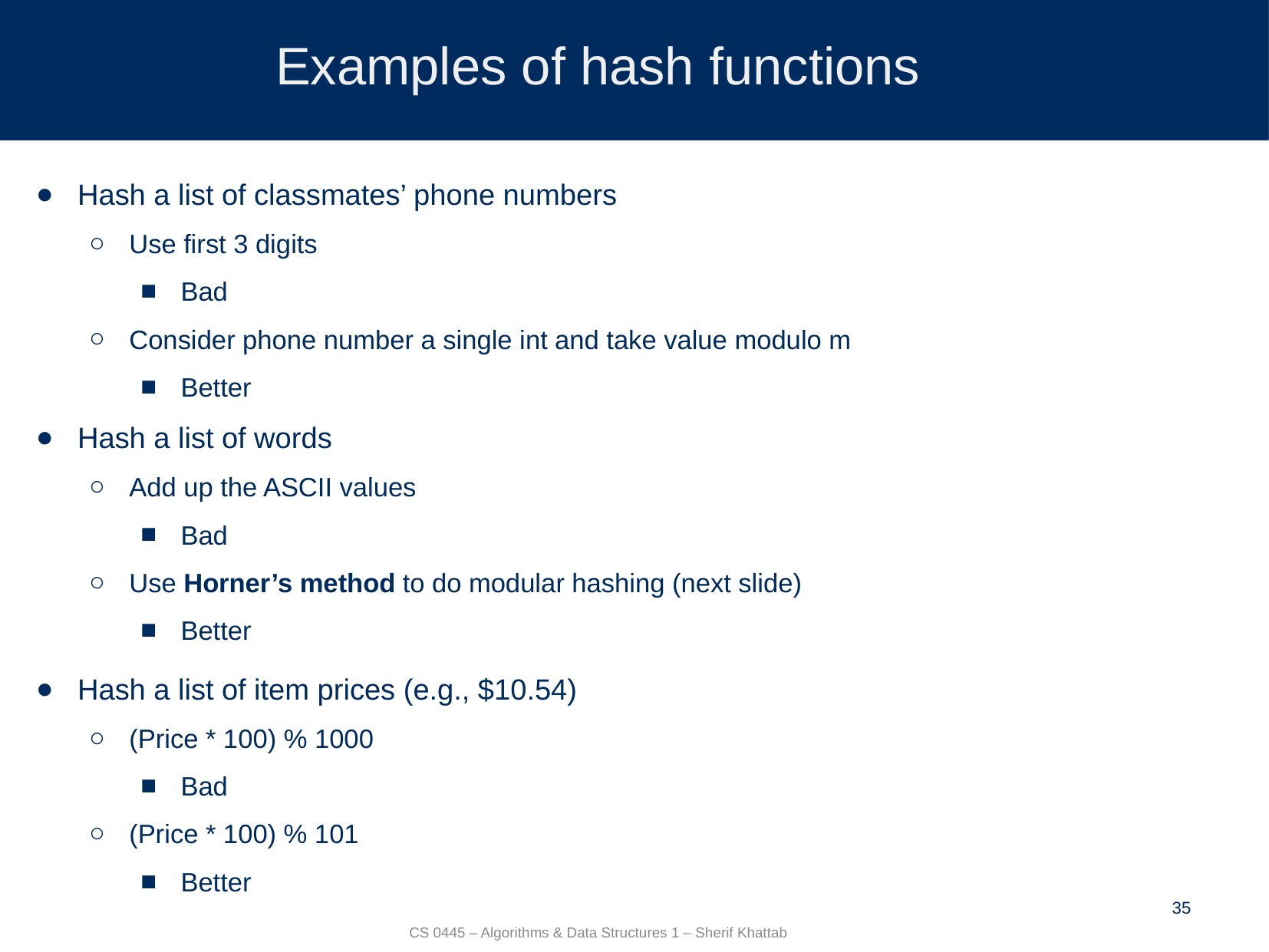

# Examples of hash functions
Hash a list of classmates’ phone numbers
Use first 3 digits
Bad
Consider phone number a single int and take value modulo m
Better
Hash a list of words
Add up the ASCII values
Bad
Use Horner’s method to do modular hashing (next slide)
Better
Hash a list of item prices (e.g., $10.54)
(Price * 100) % 1000
Bad
(Price * 100) % 101
Better

35
CS 0445 – Algorithms & Data Structures 1 – Sherif Khattab